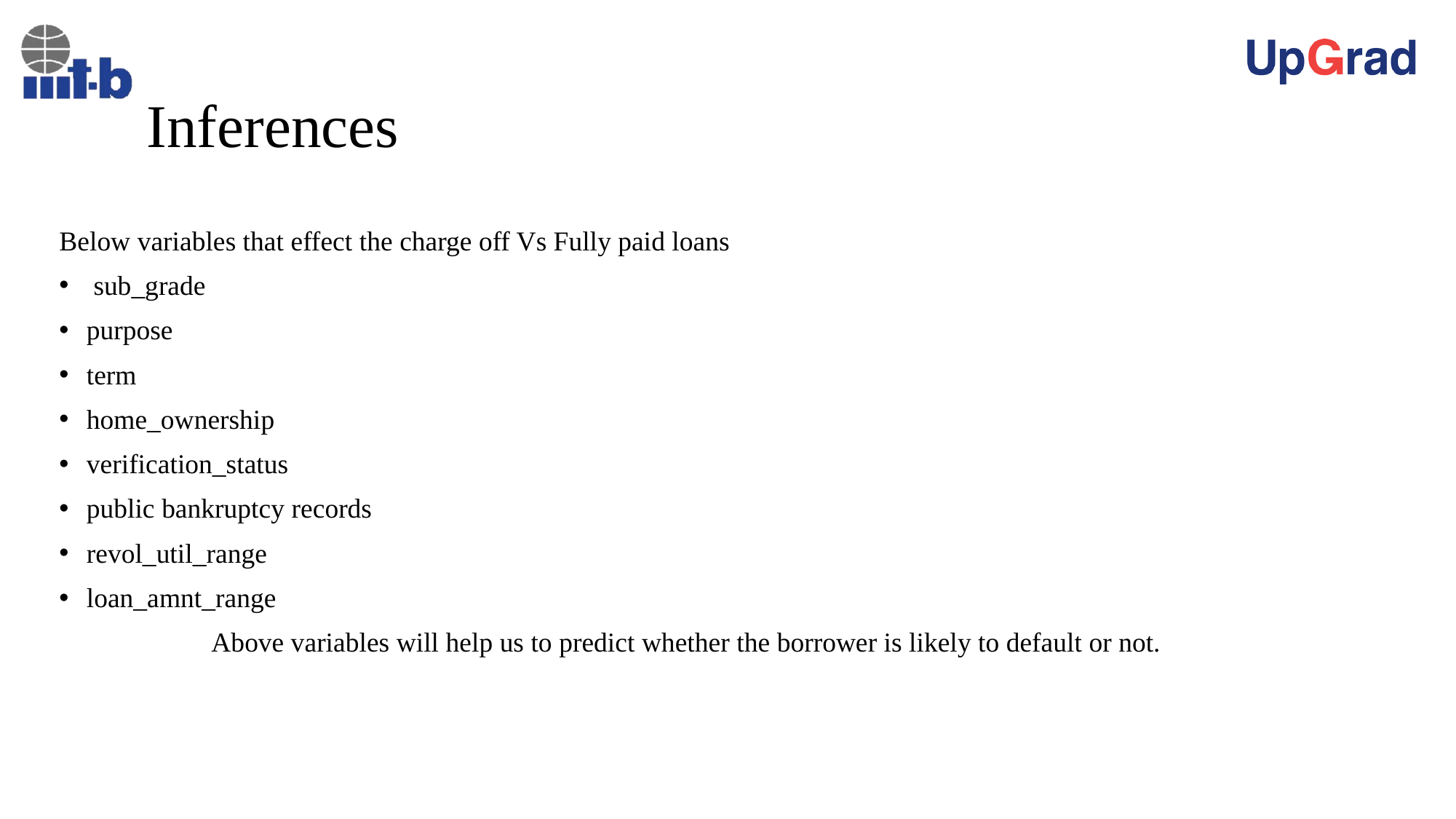

# Inferences
Below variables that effect the charge off Vs Fully paid loans
 sub_grade
purpose
term
home_ownership
verification_status
public bankruptcy records
revol_util_range
loan_amnt_range
                      Above variables will help us to predict whether the borrower is likely to default or not.